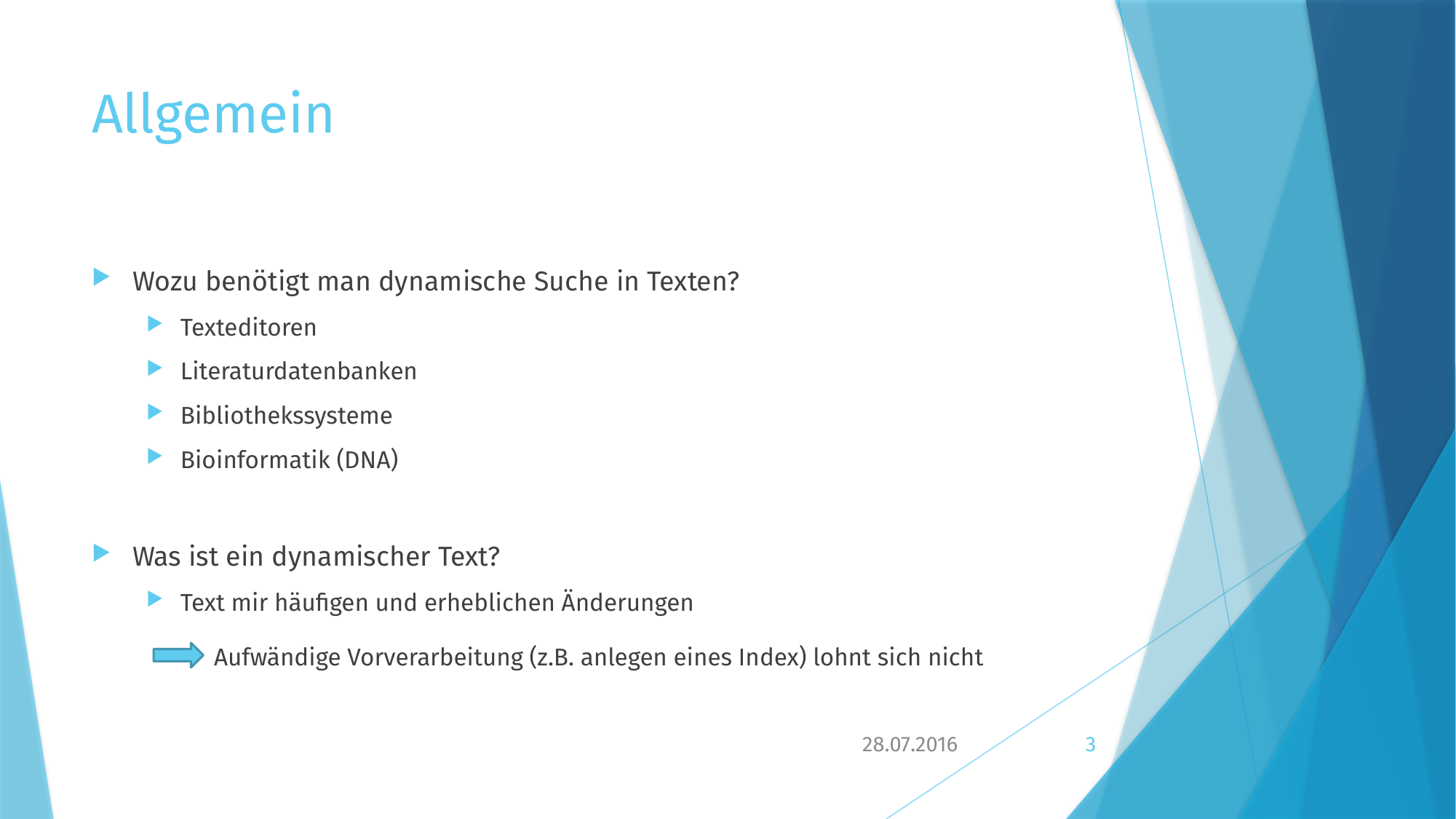

# Allgemein
Wozu benötigt man dynamische Suche in Texten?
Texteditoren
Literaturdatenbanken
Bibliothekssysteme
Bioinformatik (DNA)

Was ist ein dynamischer Text?
Text mir häufigen und erheblichen Änderungen

Aufwändige Vorverarbeitung (z.B. anlegen eines Index) lohnt sich nicht

28.07.2016
3